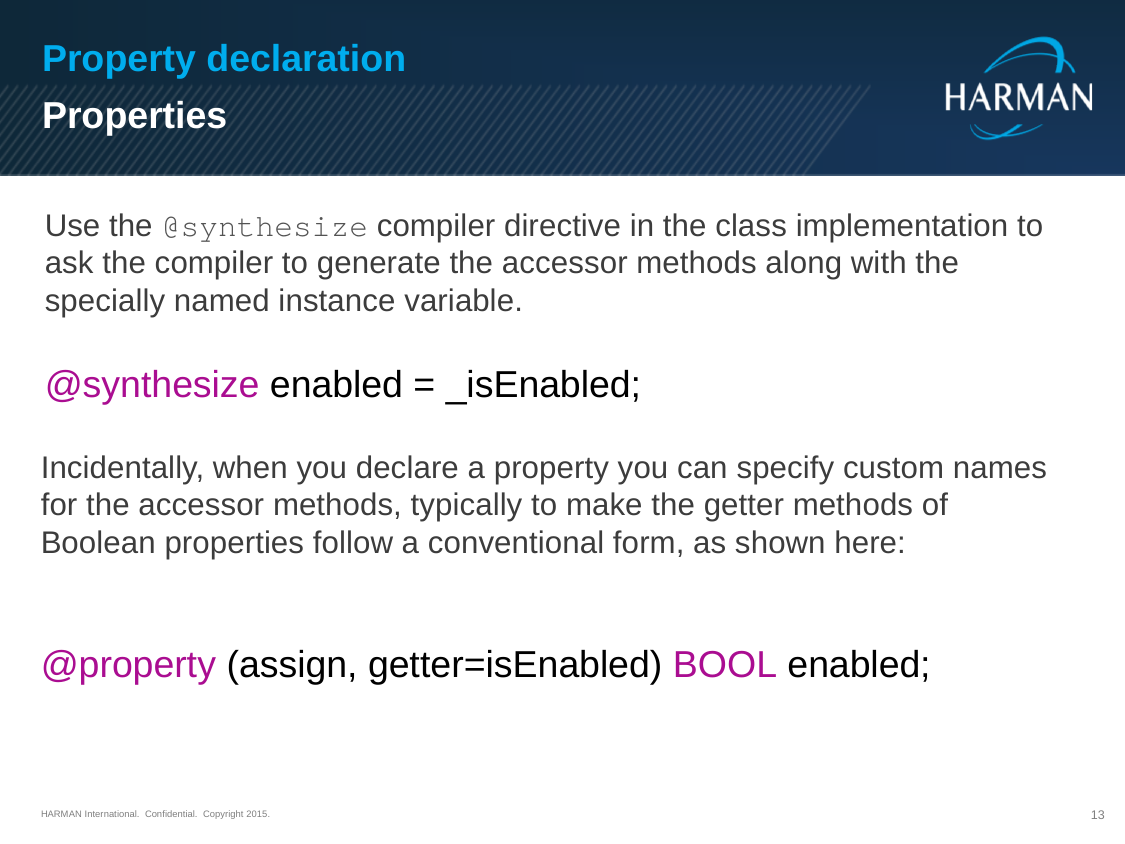

Property declaration
Properties
Use the @synthesize compiler directive in the class implementation to ask the compiler to generate the accessor methods along with the specially named instance variable.
@synthesize enabled = _isEnabled;
Incidentally, when you declare a property you can specify custom names for the accessor methods, typically to make the getter methods of Boolean properties follow a conventional form, as shown here:
@property (assign, getter=isEnabled) BOOL enabled;